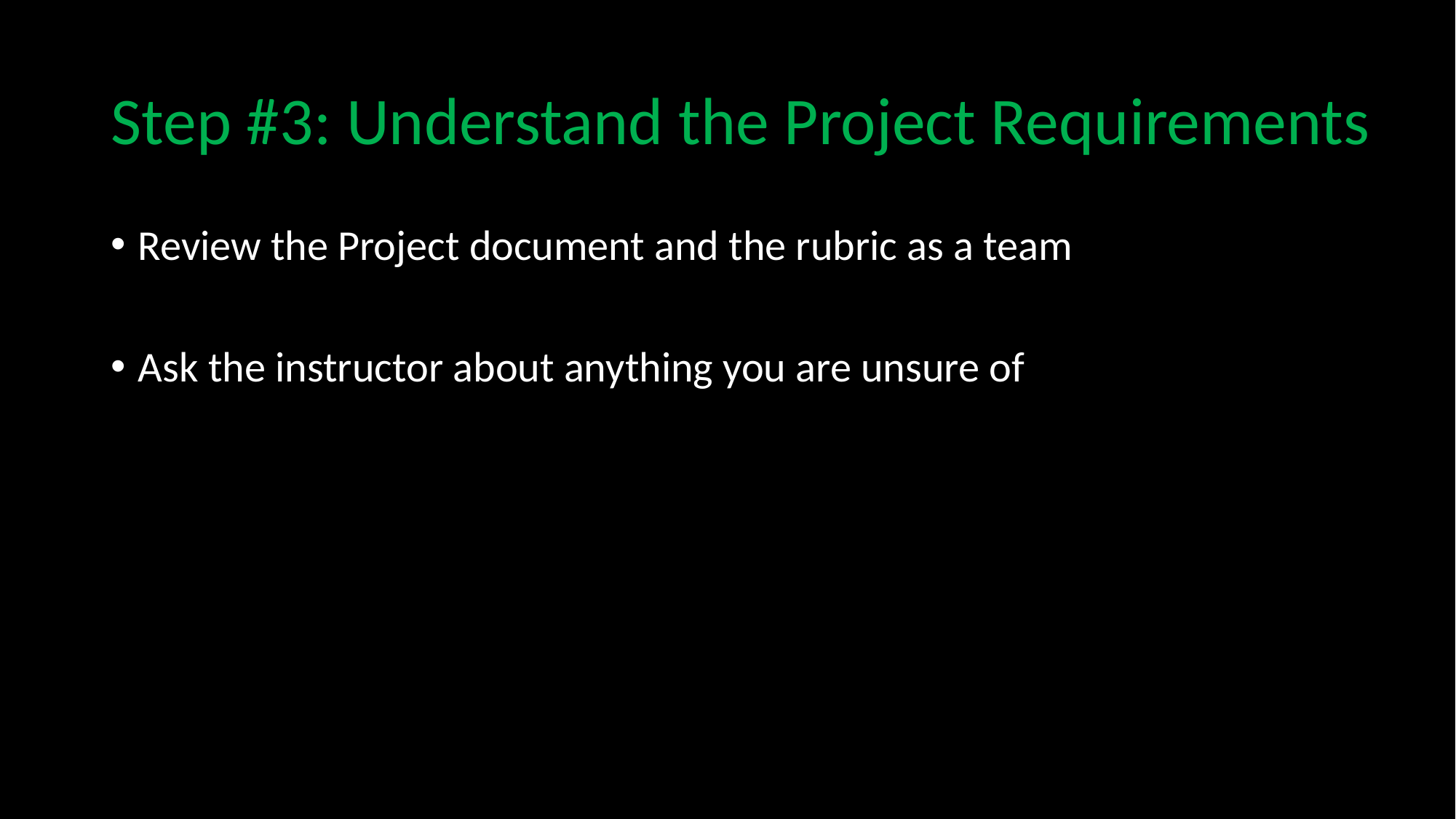

# Step #3: Understand the Project Requirements
Review the Project document and the rubric as a team

Ask the instructor about anything you are unsure of